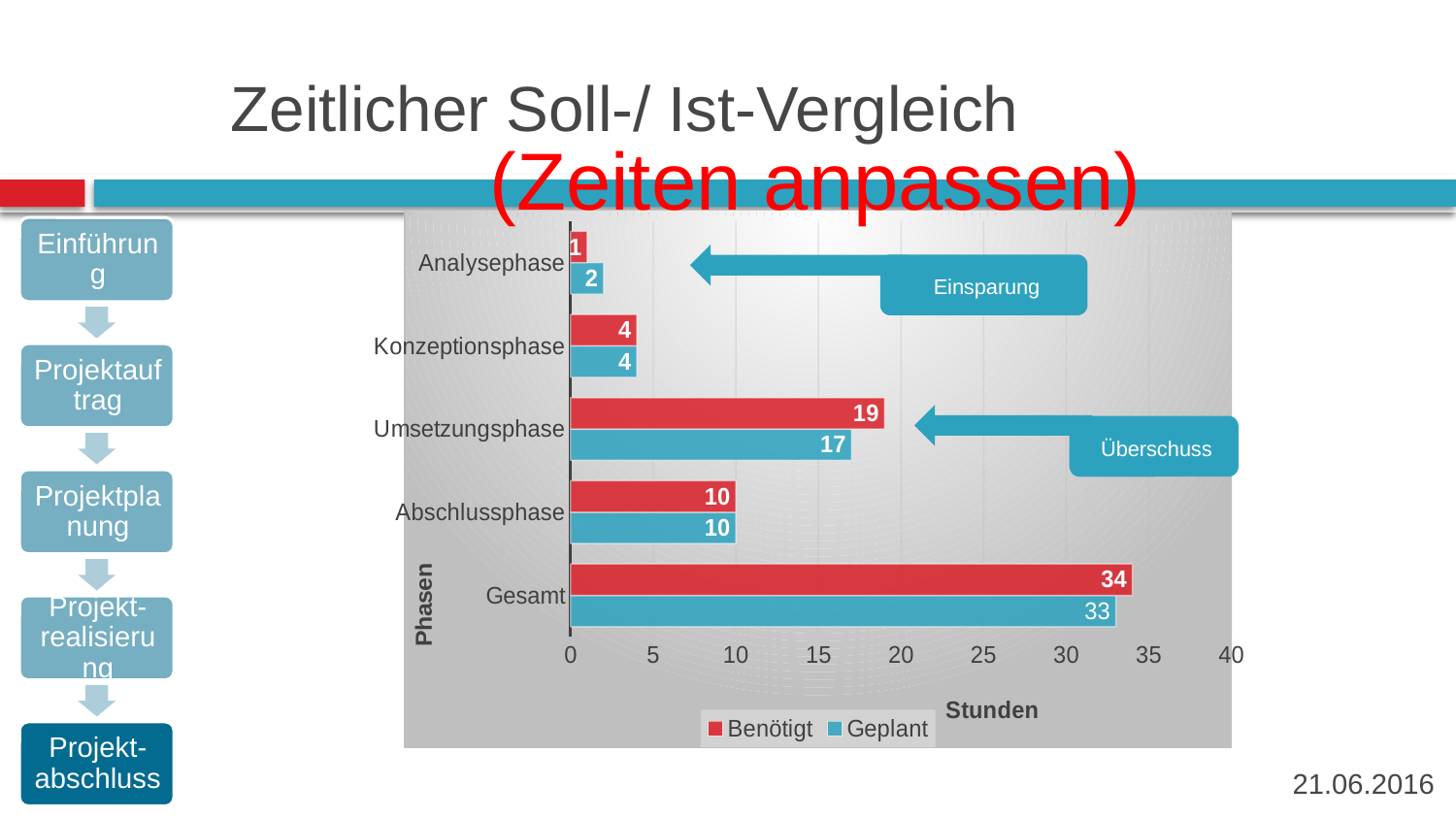

# Zeitlicher Soll-/ Ist-Vergleich
(Zeiten anpassen)

### Chart

| Category | Geplant | Benötigt |
|---|---|---|
| Gesamt | 33.0 | 34.0 |
| Abschlussphase | 10.0 | 10.0 |
| Umsetzungsphase | 17.0 | 19.0 |
| Konzeptionsphase | 4.0 | 4.0 |
| Analysephase | 2.0 | 1.0 |
Einführung

Projektauftrag

Projektplanung

Projekt-realisierung

Projekt-abschluss

Einsparung

Überschuss
13
21.06.2016